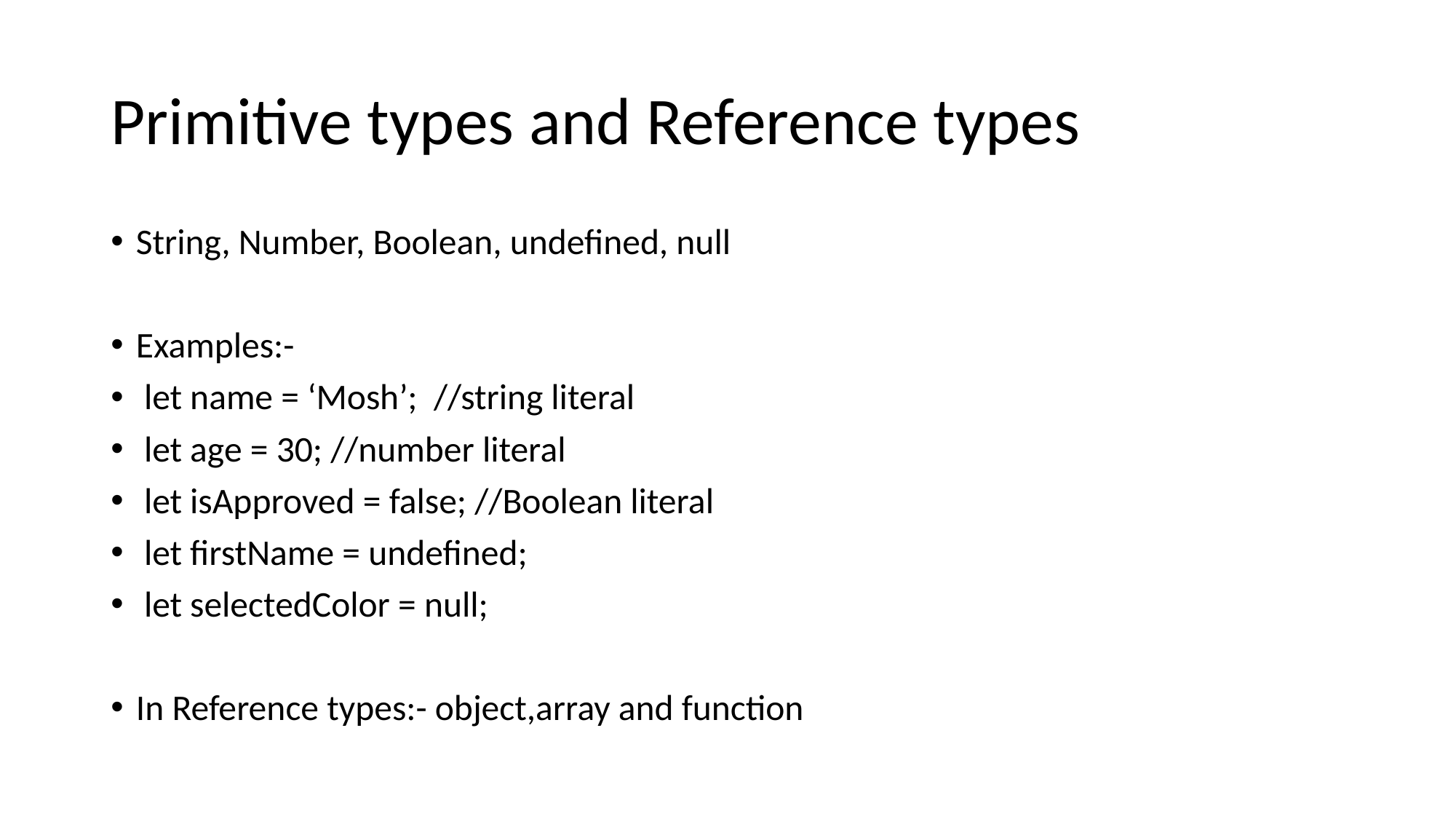

# Primitive types and Reference types
String, Number, Boolean, undefined, null

Examples:-
 let name = ‘Mosh’;  //string literal
 let age = 30; //number literal
 let isApproved = false; //Boolean literal
 let firstName = undefined;
 let selectedColor = null;

In Reference types:- object,array and function